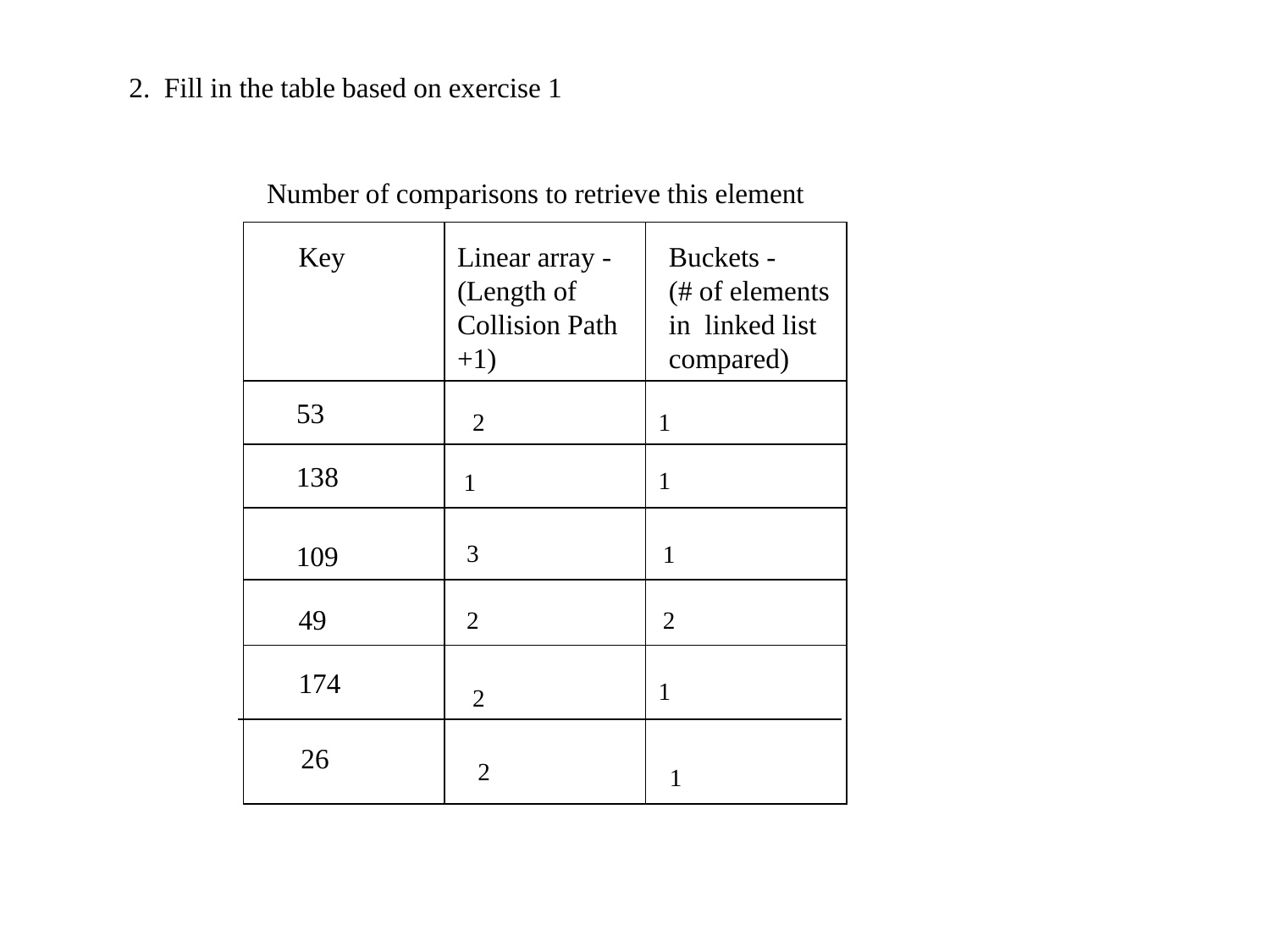

2.  Fill in the table based on exercise 1
Number of comparisons to retrieve this element

Key
Linear array -
(Length of
Collision Path +1)
Buckets -
(# of elements
in  linked list
compared)
53
2
1
1
138
1
3
1
109
2
2
49
174
1
2
26
2
1